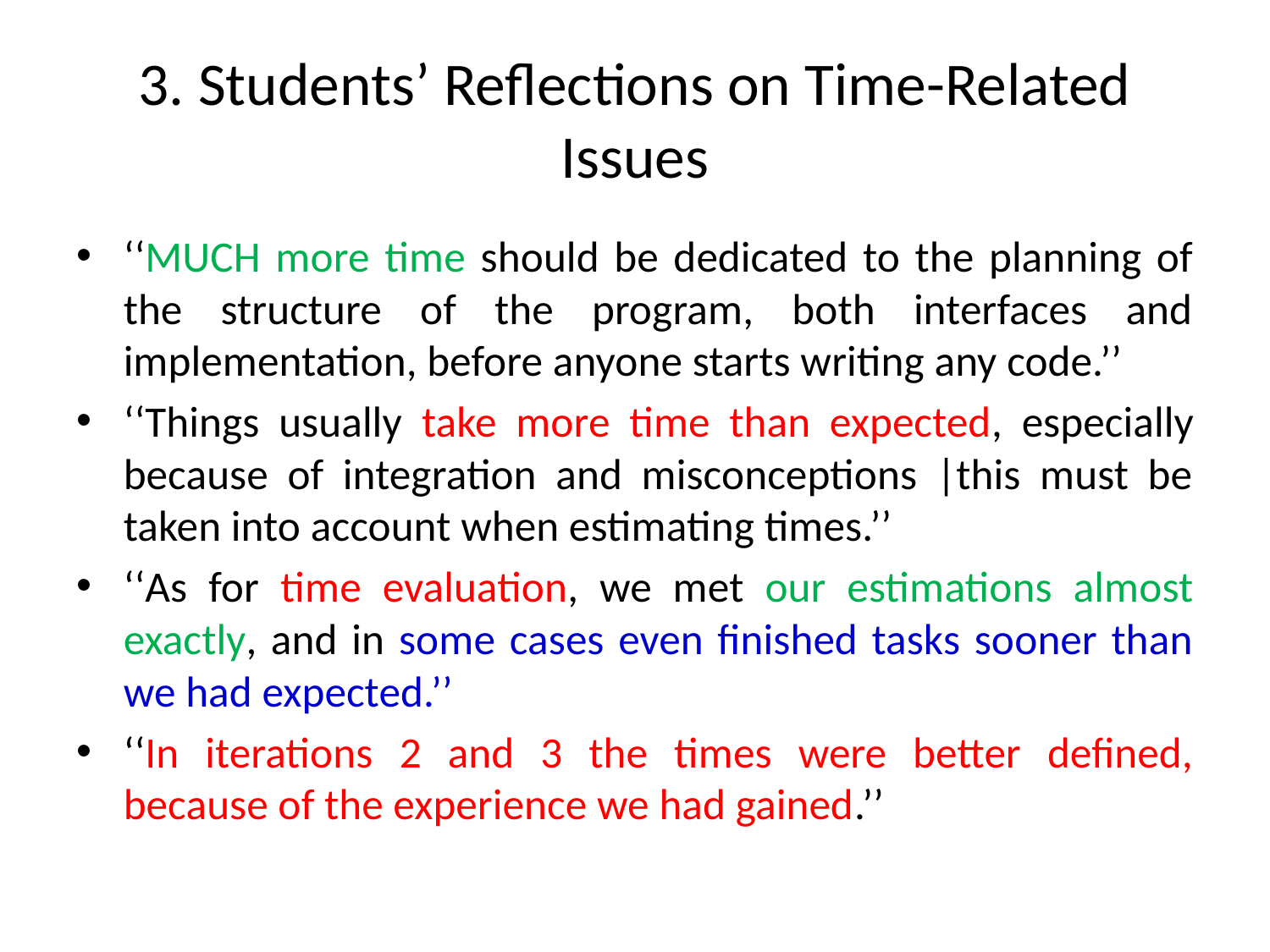

# 3. Students’ Reflections on Time-Related Issues
‘‘MUCH more time should be dedicated to the planning of the structure of the program, both interfaces and implementation, before anyone starts writing any code.’’
‘‘Things usually take more time than expected, especially because of integration and misconceptions |this must be taken into account when estimating times.’’
‘‘As for time evaluation, we met our estimations almost exactly, and in some cases even finished tasks sooner than we had expected.’’
‘‘In iterations 2 and 3 the times were better defined, because of the experience we had gained.’’